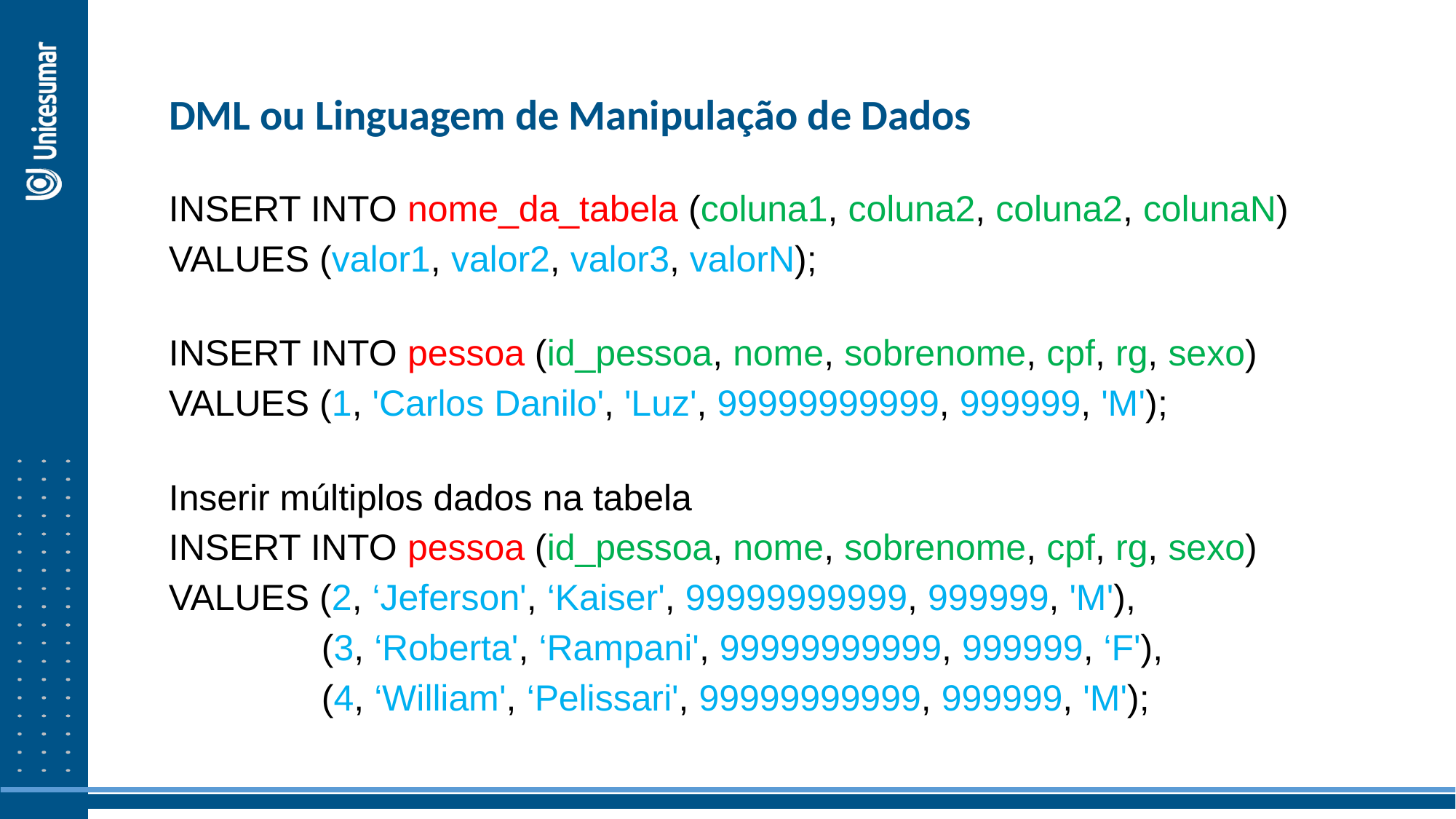

DML ou Linguagem de Manipulação de Dados
INSERT INTO nome_da_tabela (coluna1, coluna2, coluna2, colunaN)
VALUES (valor1, valor2, valor3, valorN);
INSERT INTO pessoa (id_pessoa, nome, sobrenome, cpf, rg, sexo)
VALUES (1, 'Carlos Danilo', 'Luz', 99999999999, 999999, 'M');
Inserir múltiplos dados na tabela
INSERT INTO pessoa (id_pessoa, nome, sobrenome, cpf, rg, sexo)
VALUES (2, ‘Jeferson', ‘Kaiser', 99999999999, 999999, 'M'),
               (3, ‘Roberta', ‘Rampani', 99999999999, 999999, ‘F'),
               (4, ‘William', ‘Pelissari', 99999999999, 999999, 'M');